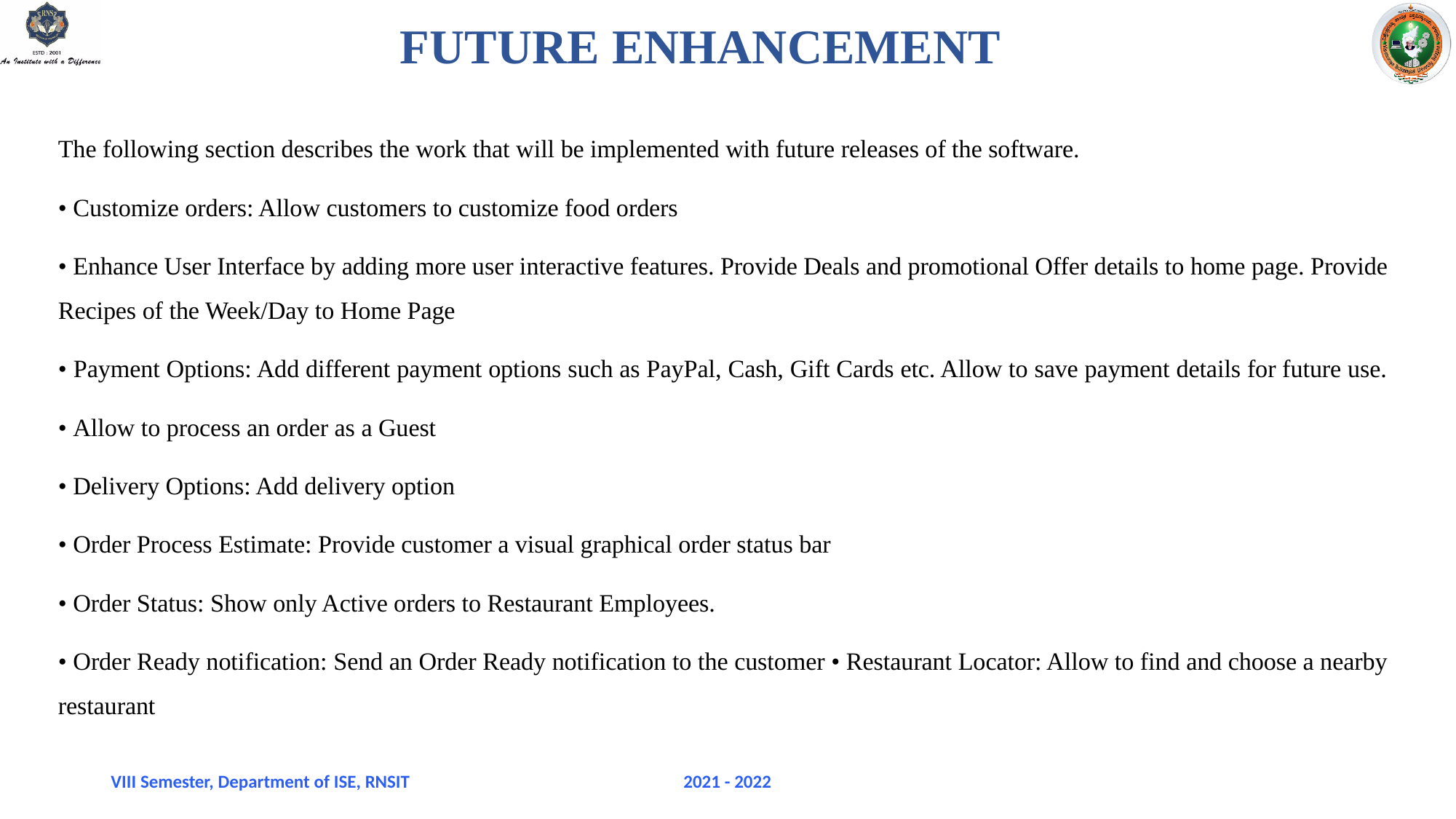

# FUTURE ENHANCEMENT
The following section describes the work that will be implemented with future releases of the software.
• Customize orders: Allow customers to customize food orders
• Enhance User Interface by adding more user interactive features. Provide Deals and promotional Offer details to home page. Provide Recipes of the Week/Day to Home Page
• Payment Options: Add different payment options such as PayPal, Cash, Gift Cards etc. Allow to save payment details for future use.
• Allow to process an order as a Guest
• Delivery Options: Add delivery option
• Order Process Estimate: Provide customer a visual graphical order status bar
• Order Status: Show only Active orders to Restaurant Employees.
• Order Ready notification: Send an Order Ready notification to the customer • Restaurant Locator: Allow to find and choose a nearby restaurant

VIII Semester, Department of ISE, RNSIT
2021 - 2022
17